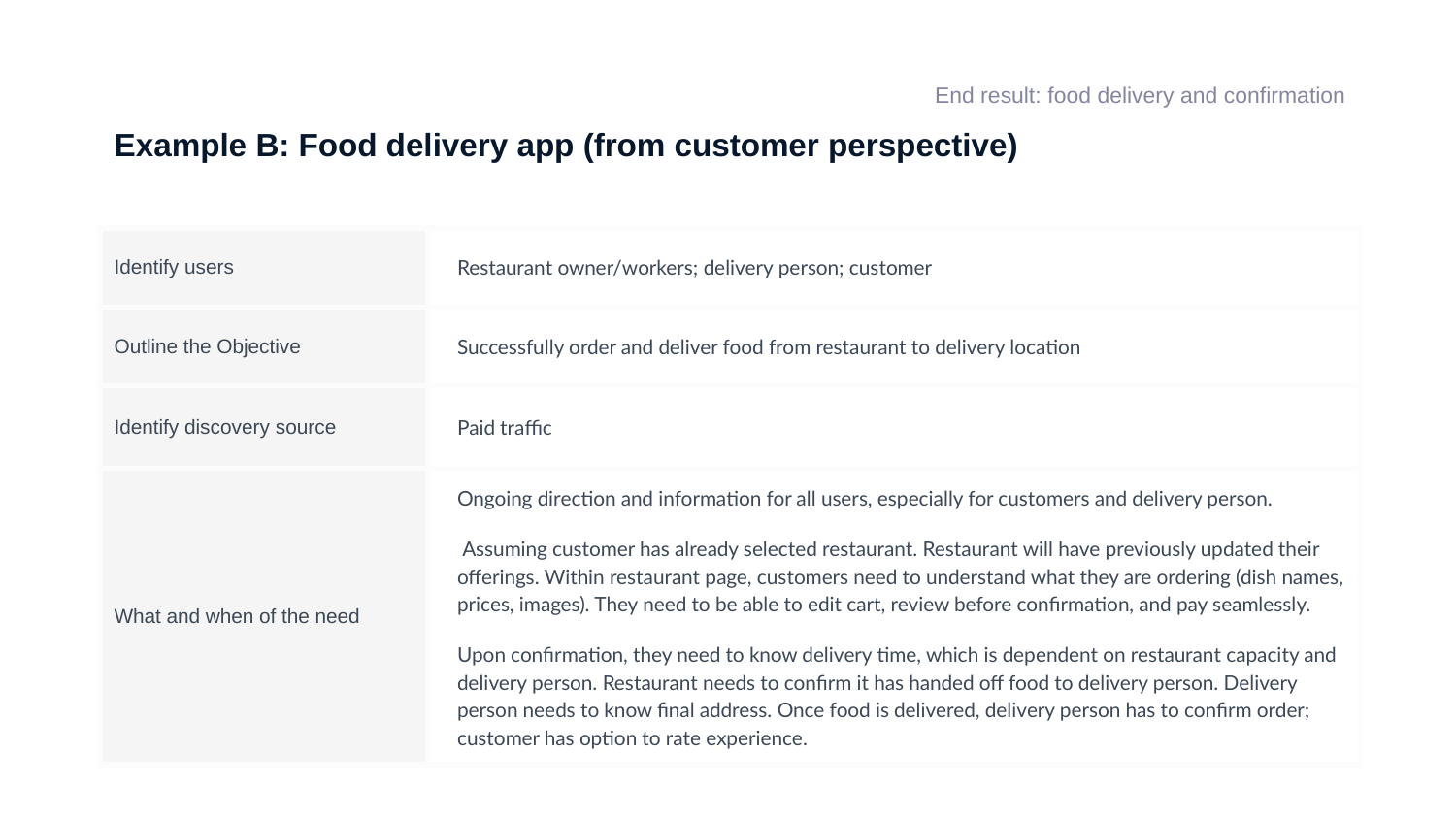

End result: food delivery and confirmation
# Example B: Food delivery app (from customer perspective)
| Identify users | Restaurant owner/workers; delivery person; customer |
| --- | --- |
| Outline the Objective | Successfully order and deliver food from restaurant to delivery location |
| Identify discovery source | Paid traffic |
| What and when of the need | Ongoing direction and information for all users, especially for customers and delivery person. Assuming customer has already selected restaurant. Restaurant will have previously updated their offerings. Within restaurant page, customers need to understand what they are ordering (dish names, prices, images). They need to be able to edit cart, review before confirmation, and pay seamlessly. Upon confirmation, they need to know delivery time, which is dependent on restaurant capacity and delivery person. Restaurant needs to confirm it has handed off food to delivery person. Delivery person needs to know final address. Once food is delivered, delivery person has to confirm order; customer has option to rate experience. |